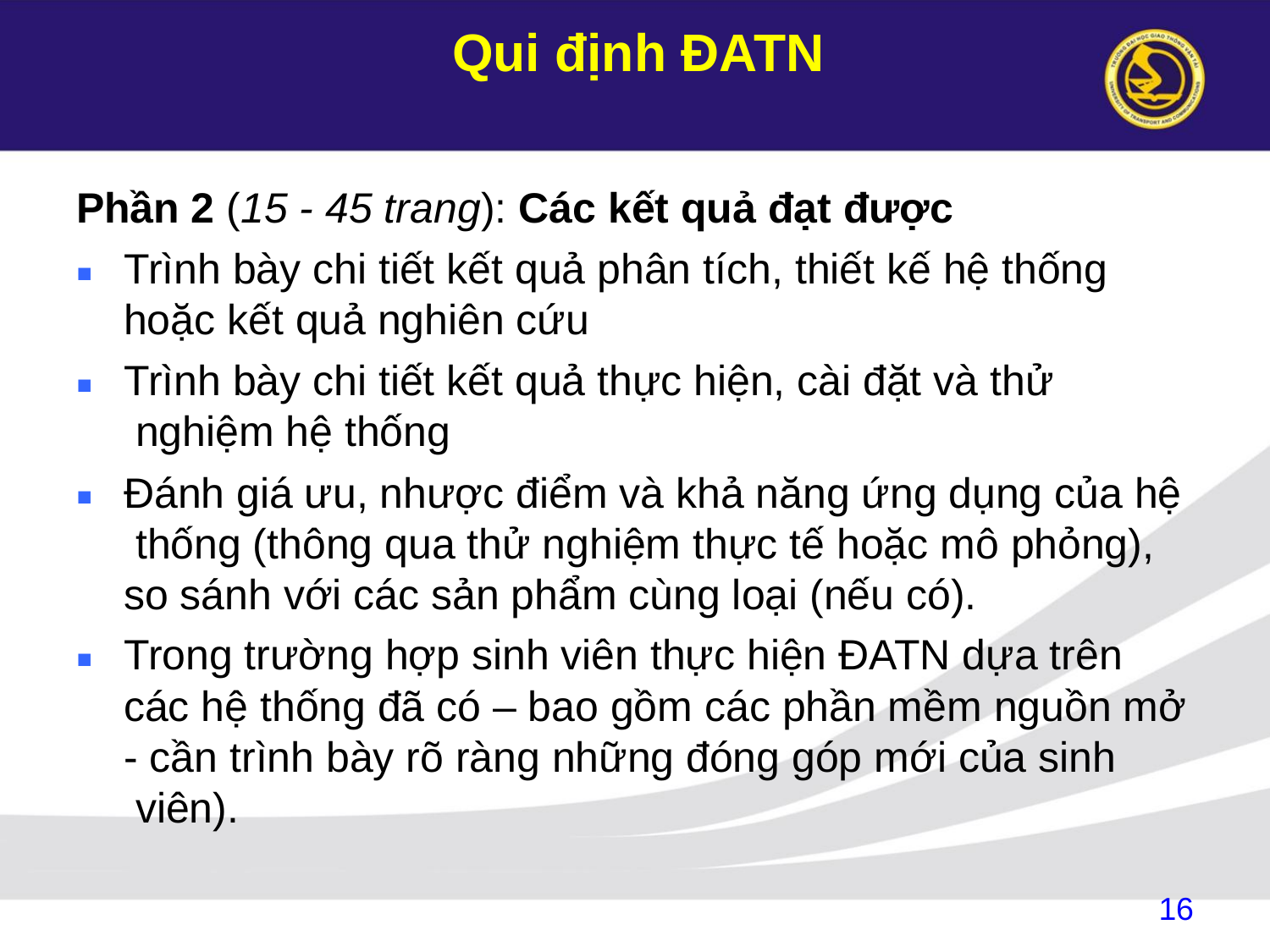

# Qui định ĐATN
Phần 2 (15 - 45 trang): Các kết quả đạt được
Trình bày chi tiết kết quả phân tích, thiết kế hệ thống
hoặc kết quả nghiên cứu
Trình bày chi tiết kết quả thực hiện, cài đặt và thử  nghiệm hệ thống
Đánh giá ưu, nhược điểm và khả năng ứng dụng của hệ  thống (thông qua thử nghiệm thực tế hoặc mô phỏng),  so sánh với các sản phẩm cùng loại (nếu có).
Trong trường hợp sinh viên thực hiện ĐATN dựa trên
các hệ thống đã có – bao gồm các phần mềm nguồn mở
- cần trình bày rõ ràng những đóng góp mới của sinh  viên).
16